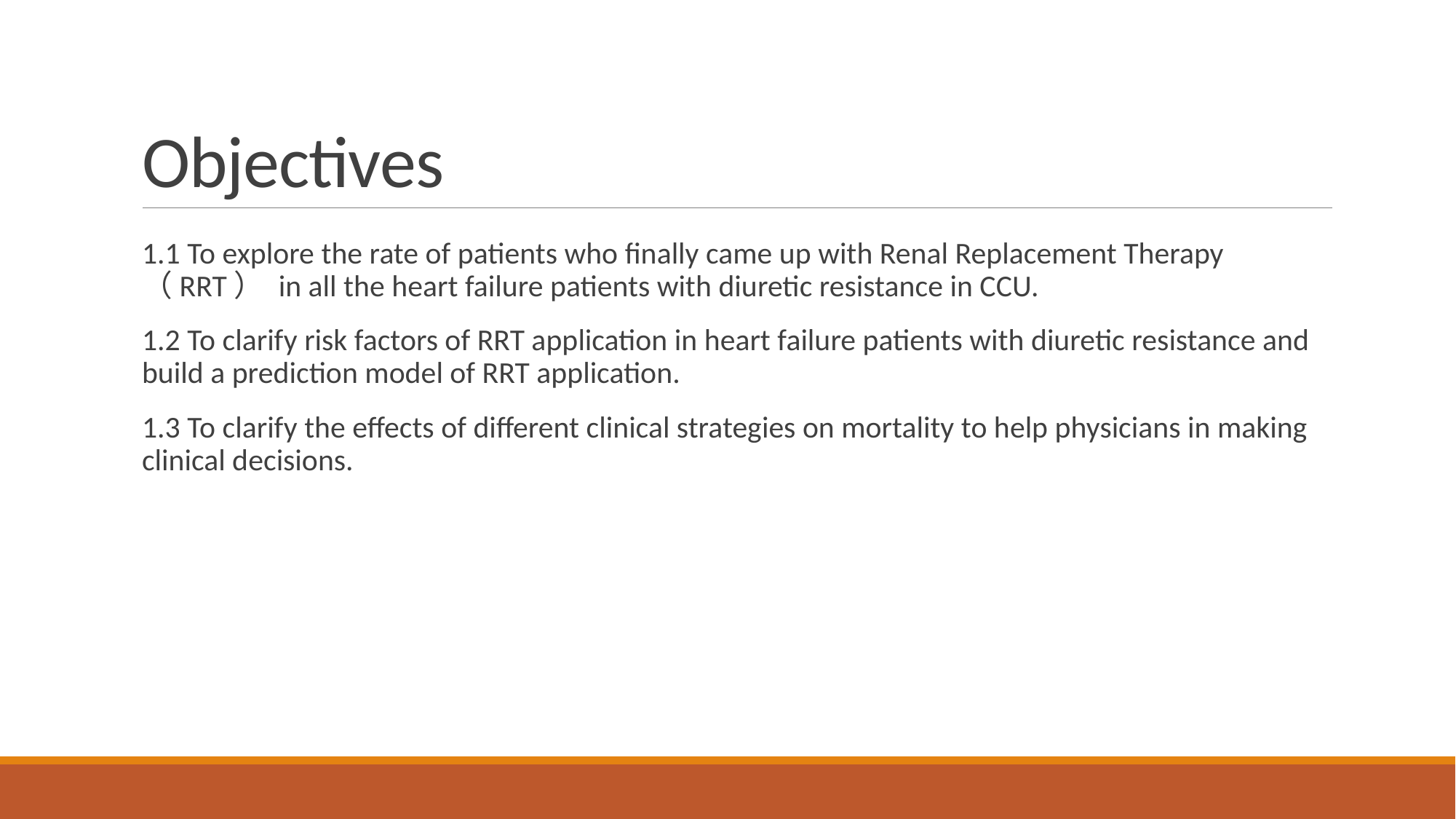

# Objectives
1.1 To explore the rate of patients who finally came up with Renal Replacement Therapy （RRT） in all the heart failure patients with diuretic resistance in CCU.
1.2 To clarify risk factors of RRT application in heart failure patients with diuretic resistance and build a prediction model of RRT application.
1.3 To clarify the effects of different clinical strategies on mortality to help physicians in making clinical decisions.